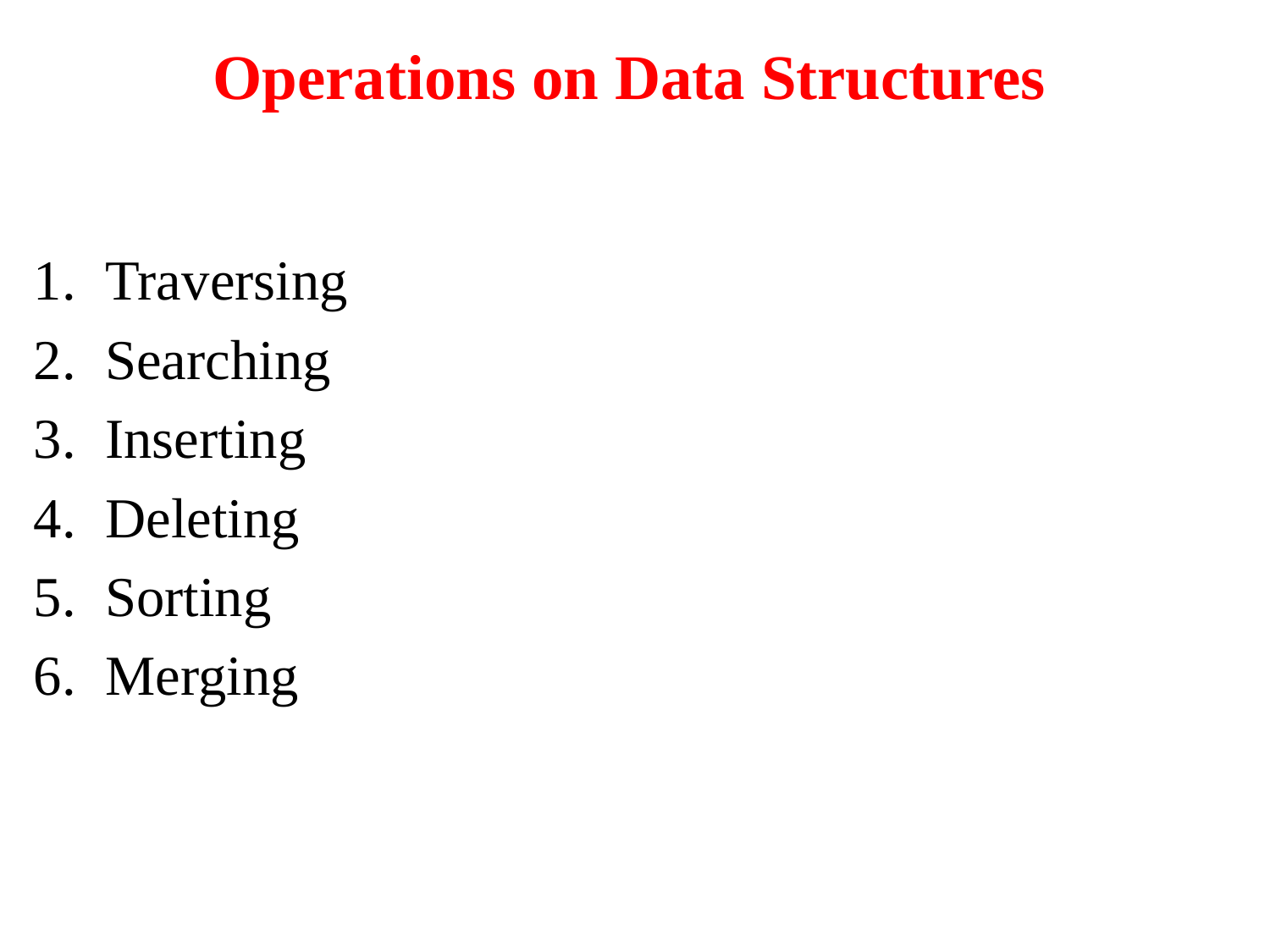

# Operations on Data Structures

Traversing
Searching
Inserting
Deleting
Sorting
Merging